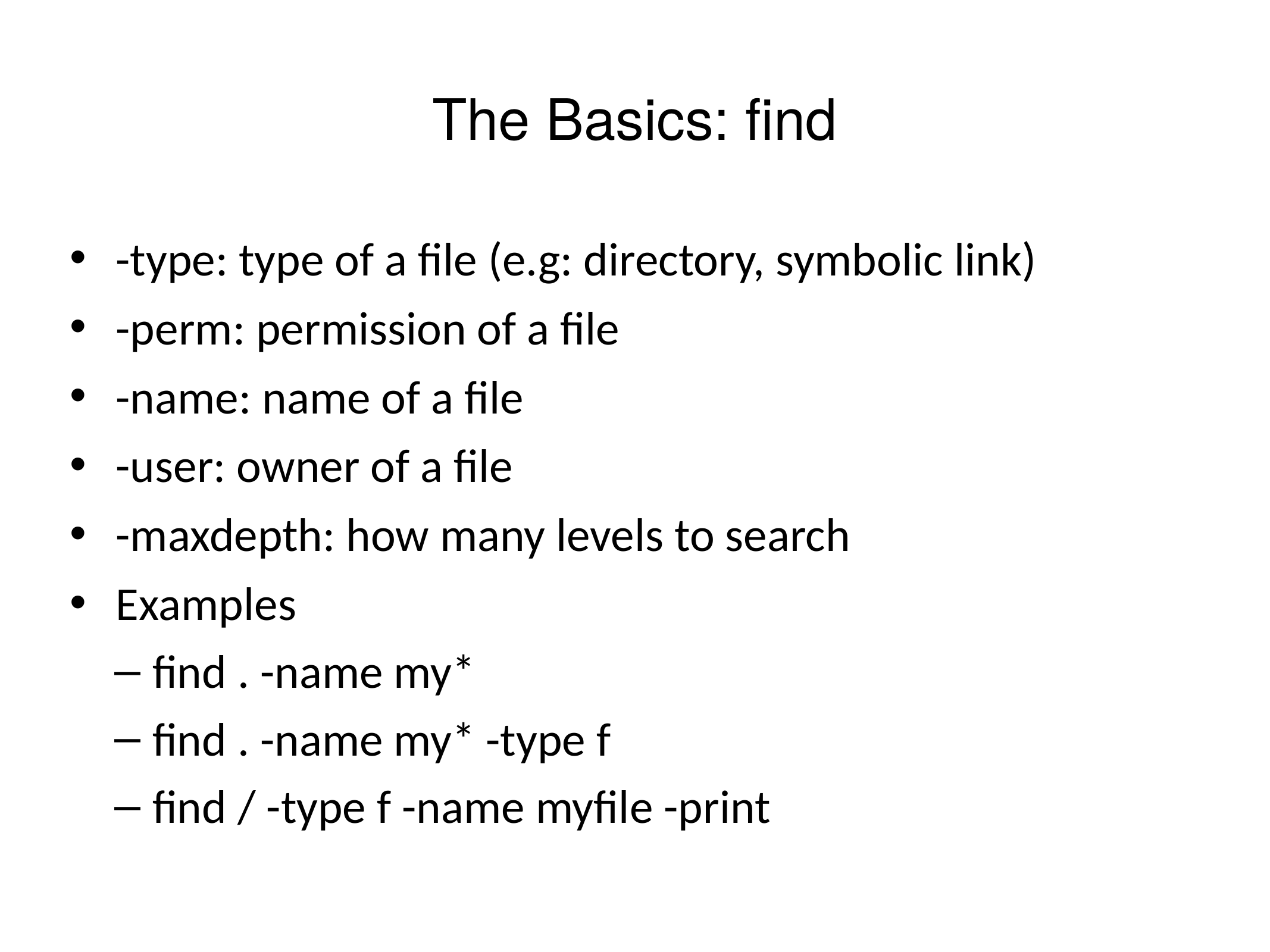

# The Basics: find
-type: type of a file (e.g: directory, symbolic link)
-perm: permission of a file
-name: name of a file
-user: owner of a file
-maxdepth: how many levels to search
Examples
find . -name my*
find . -name my* -type f
find / -type f -name myfile -print